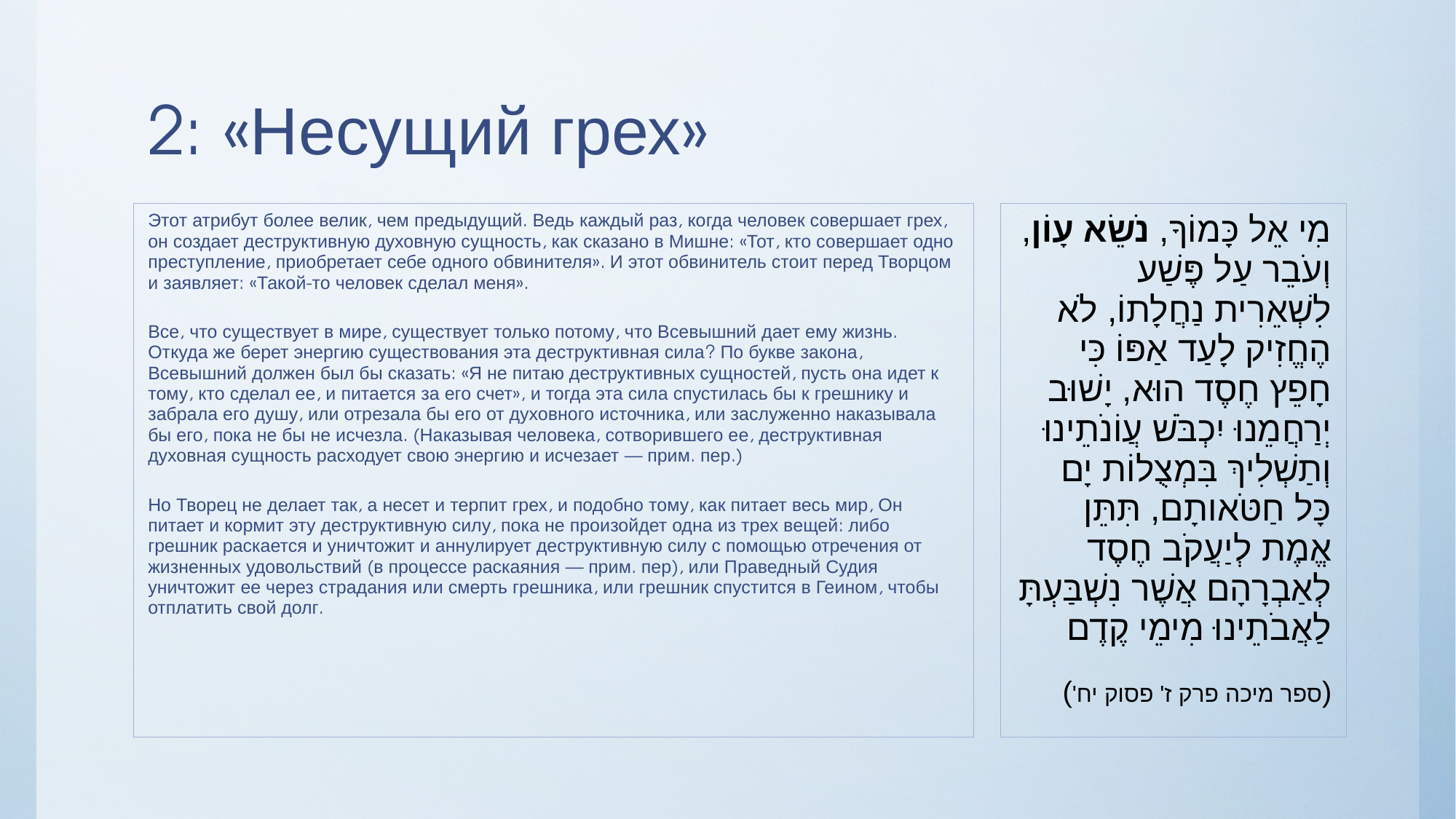

# 2: «Несущий грех»
Этот атрибут более велик, чем предыдущий. Ведь каждый раз, когда человек совершает грех, он создает деструктивную духовную сущность, как сказано в Мишне: «Тот, кто совершает одно преступление, приобретает себе одного обвинителя». И этот обвинитель стоит перед Творцом и заявляет: «Такой-то человек сделал меня».
Все, что существует в мире, существует только потому, что Всевышний дает ему жизнь. Откуда же берет энергию существования эта деструктивная сила? По букве закона, Всевышний должен был бы сказать: «Я не питаю деструктивных сущностей, пусть она идет к тому, кто сделал ее, и питается за его счет», и тогда эта сила спустилась бы к грешнику и забрала его душу, или отрезала бы его от духовного источника, или заслуженно наказывала бы его, пока не бы не исчезла. (Наказывая человека, сотворившего ее, деструктивная духовная сущность расходует свою энергию и исчезает — прим. пер.)
Но Творец не делает так, а несет и терпит грех, и подобно тому, как питает весь мир, Он питает и кормит эту деструктивную силу, пока не произойдет одна из трех вещей: либо грешник раскается и уничтожит и аннулирует деструктивную силу с помощью отречения от жизненных удовольствий (в процессе раскаяния — прим. пер), или Праведный Судия уничтожит ее через страдания или смерть грешника, или грешник спустится в Геином, чтобы отплатить свой долг.
מִי אֵל כָּמוֹךָ, נֹשֵׂא עָוֹן, וְעֹבֵר עַל פֶּשַׁע לִשְׁאֵרִית נַחֲלָתוֹ, לֹא הֶחֱזִיק לָעַד אַפּוֹ כִּי חָפֵץ חֶסֶד הוּא, יָשׁוּב יְרַחֲמֵנוּ יִכְבֹּשׁ עֲוֹנֹתֵינוּ וְתַשְׁלִיךְ בִּמְצֻלוֹת יָם כָּל חַטֹּאותָם, תִּתֵּן אֱמֶת לְיַעֲקֹב חֶסֶד לְאַבְרָהָם אֲשֶׁר נִשְׁבַּעְתָּ לַאֲבֹתֵינוּ מִימֵי קֶדֶם
(ספר מיכה פרק ז' פסוק יח')